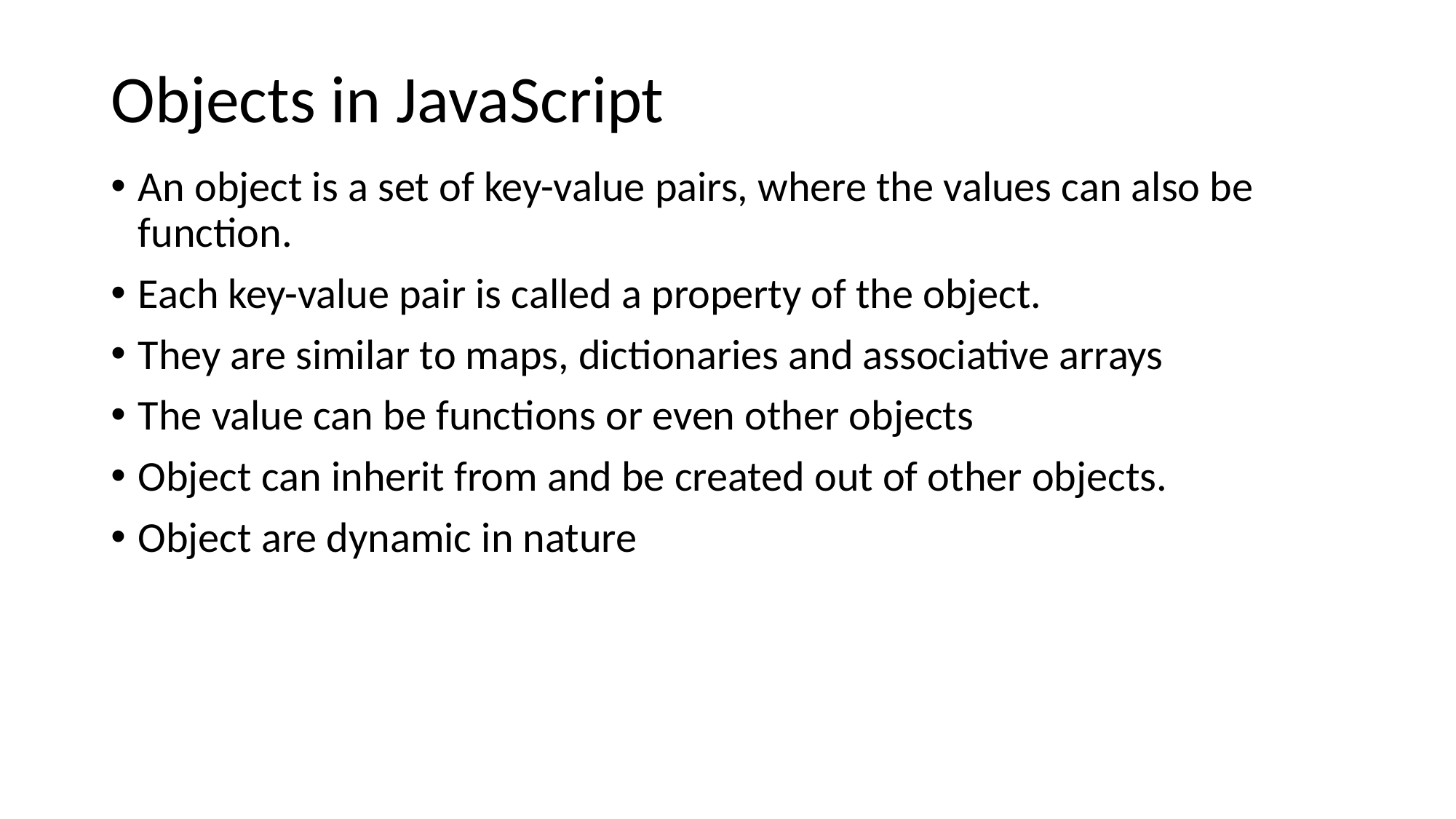

# Objects in JavaScript
An object is a set of key-value pairs, where the values can also be function.
Each key-value pair is called a property of the object.
They are similar to maps, dictionaries and associative arrays
The value can be functions or even other objects
Object can inherit from and be created out of other objects.
Object are dynamic in nature